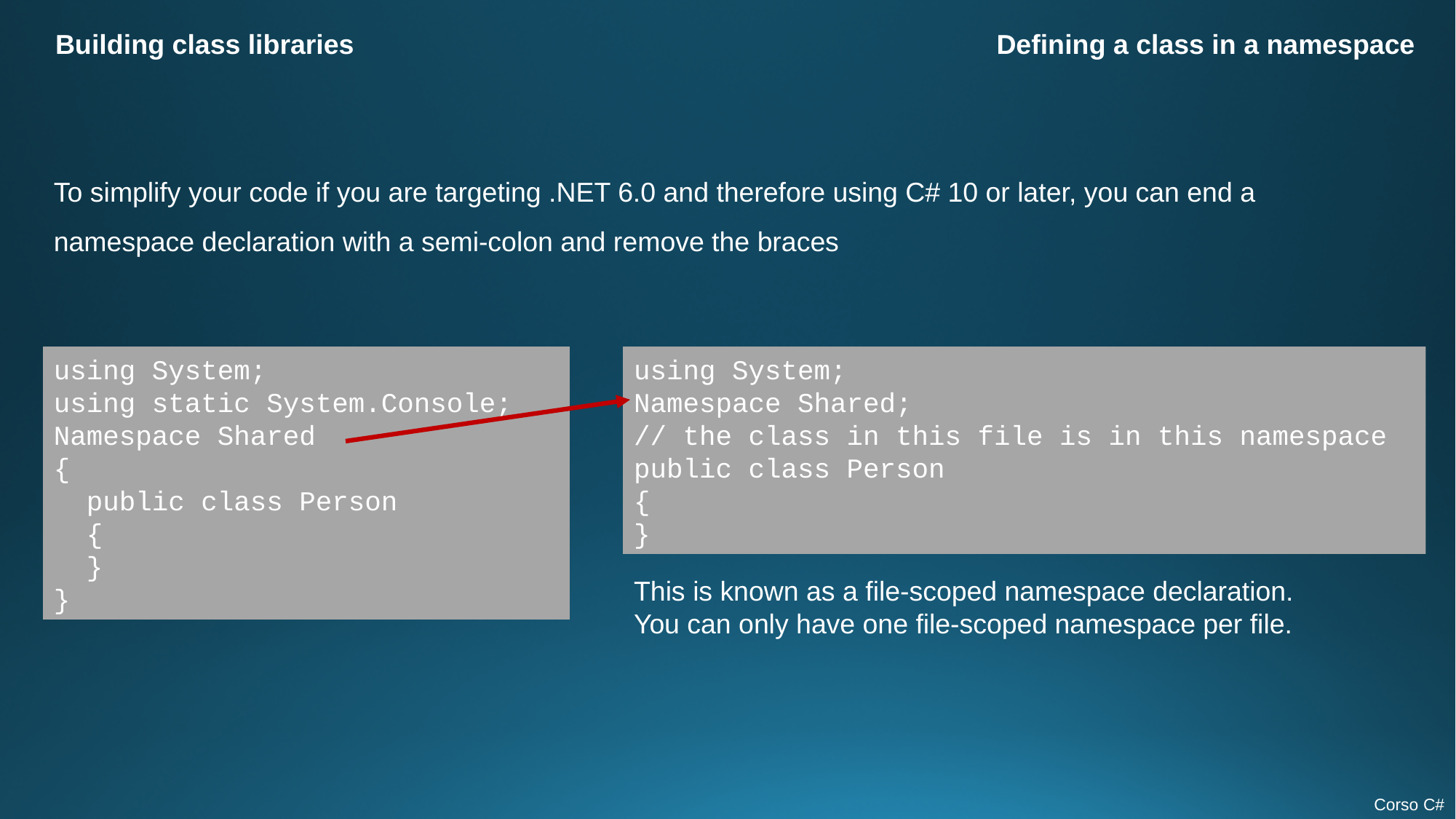

Building class libraries
Defining a class in a namespace
To simplify your code if you are targeting .NET 6.0 and therefore using C# 10 or later, you can end a namespace declaration with a semi-colon and remove the braces
using System;
using static System.Console;
Namespace Shared
{
  public class Person
  {
  }
}
using System;
Namespace Shared;
// the class in this file is in this namespace
public class Person
{
}
This is known as a file-scoped namespace declaration. You can only have one file-scoped namespace per file.
Corso C#